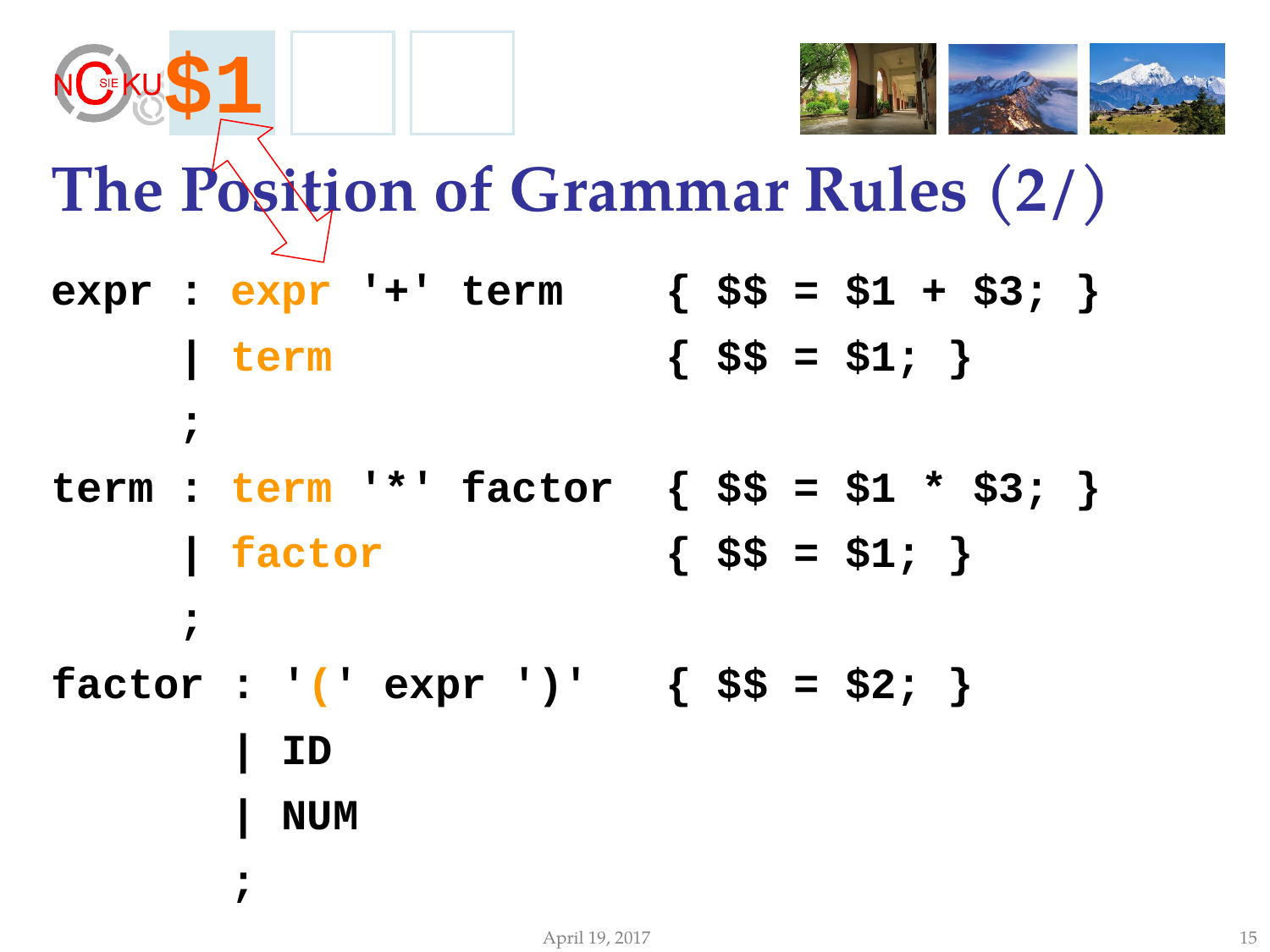

$1
# The Position of Grammar Rules (2/)

expr : expr '+' term    { $$ = $1 + $3; }
     | term             { $$ = $1; }
     ;
term : term '*' factor  { $$ = $1 * $3; }
     | factor           { $$ = $1; }
     ;
factor : '(' expr ')'   { $$ = $2; }
       | ID
       | NUM
       ;

April 19, 2017
15